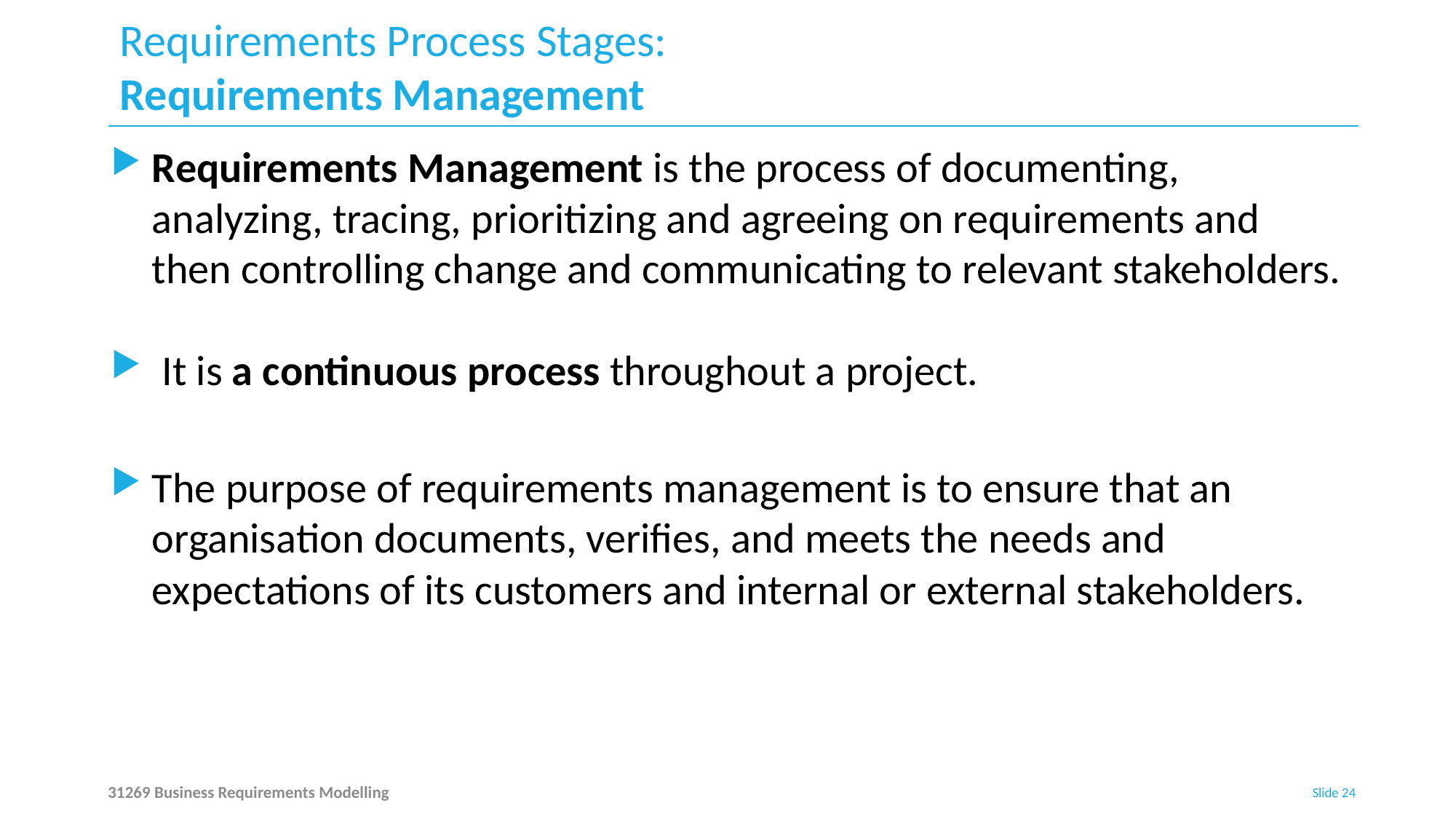

# Requirements Process Stages: Requirements Management
Requirements Management is the process of documenting, analyzing, tracing, prioritizing and agreeing on requirements and then controlling change and communicating to relevant stakeholders.
 It is a continuous process throughout a project.

The purpose of requirements management is to ensure that an organisation documents, verifies, and meets the needs and expectations of its customers and internal or external stakeholders.
31269 Business Requirements Modelling
Slide 24